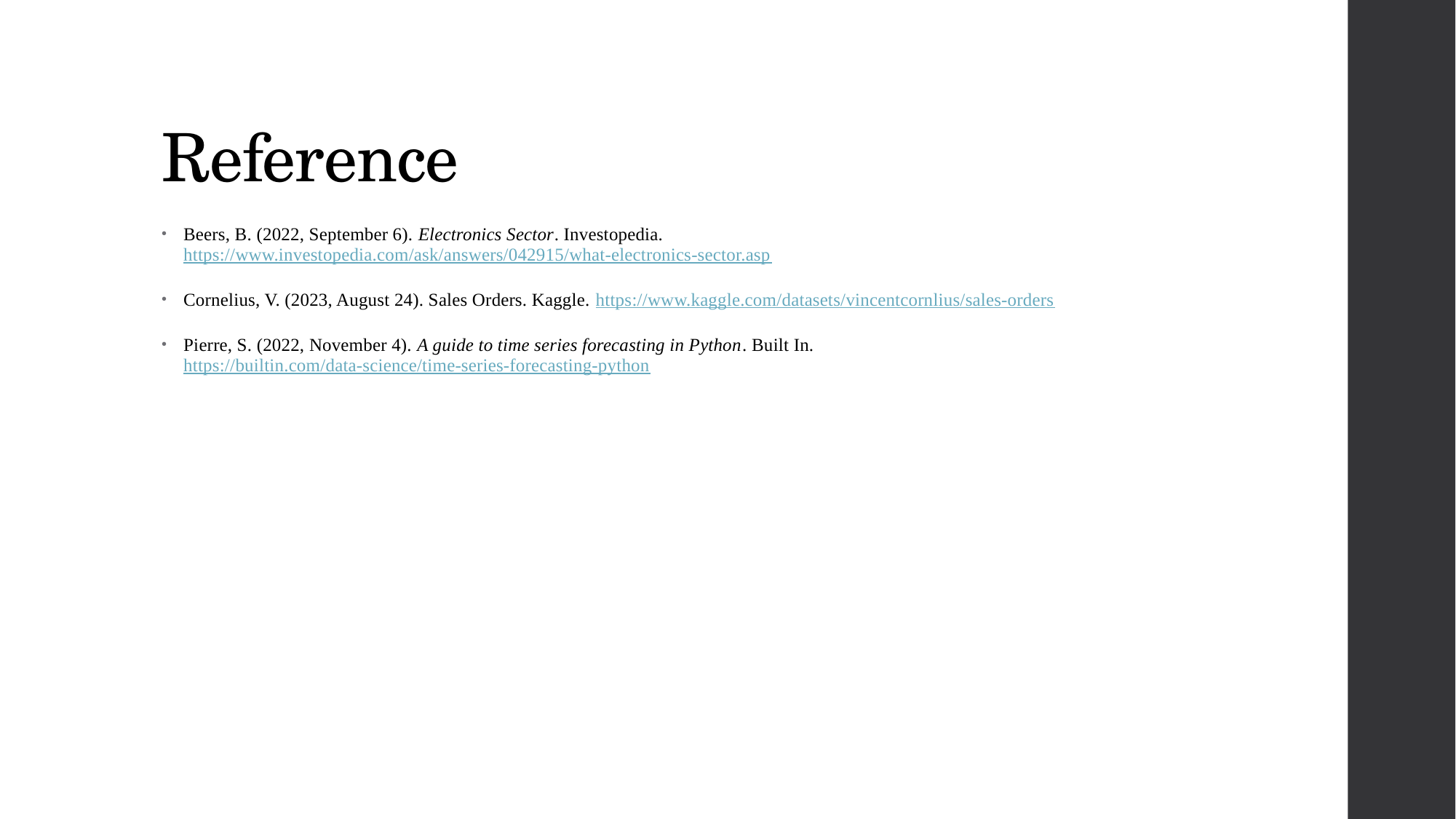

# Reference
Beers, B. (2022, September 6). Electronics Sector. Investopedia. https://www.investopedia.com/ask/answers/042915/what-electronics-sector.asp
Cornelius, V. (2023, August 24). Sales Orders. Kaggle. https://www.kaggle.com/datasets/vincentcornlius/sales-orders
Pierre, S. (2022, November 4). A guide to time series forecasting in Python. Built In. https://builtin.com/data-science/time-series-forecasting-python